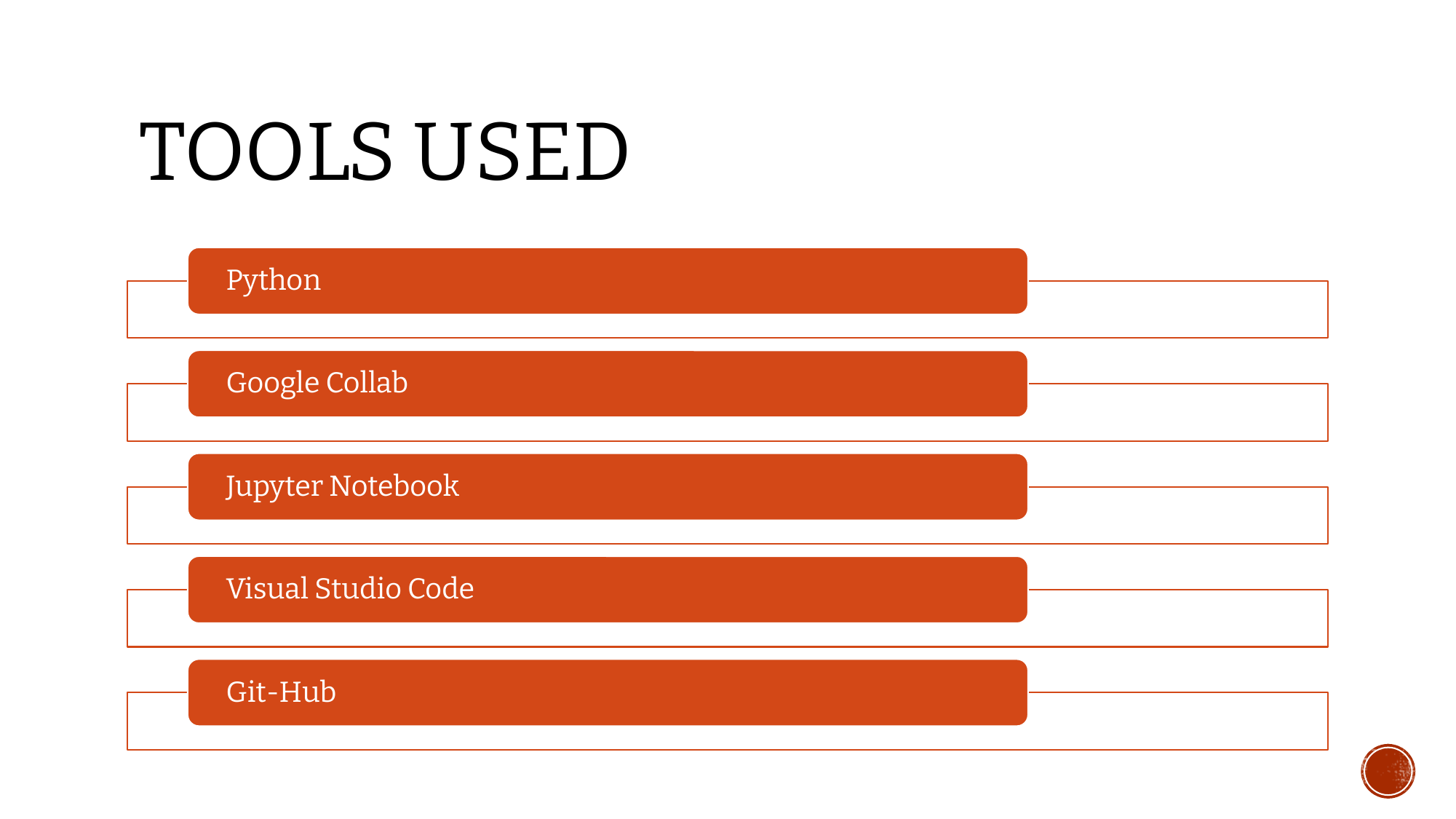

# Tools used
Python
Google Collab
Jupyter Notebook
Visual Studio Code
Git-Hub